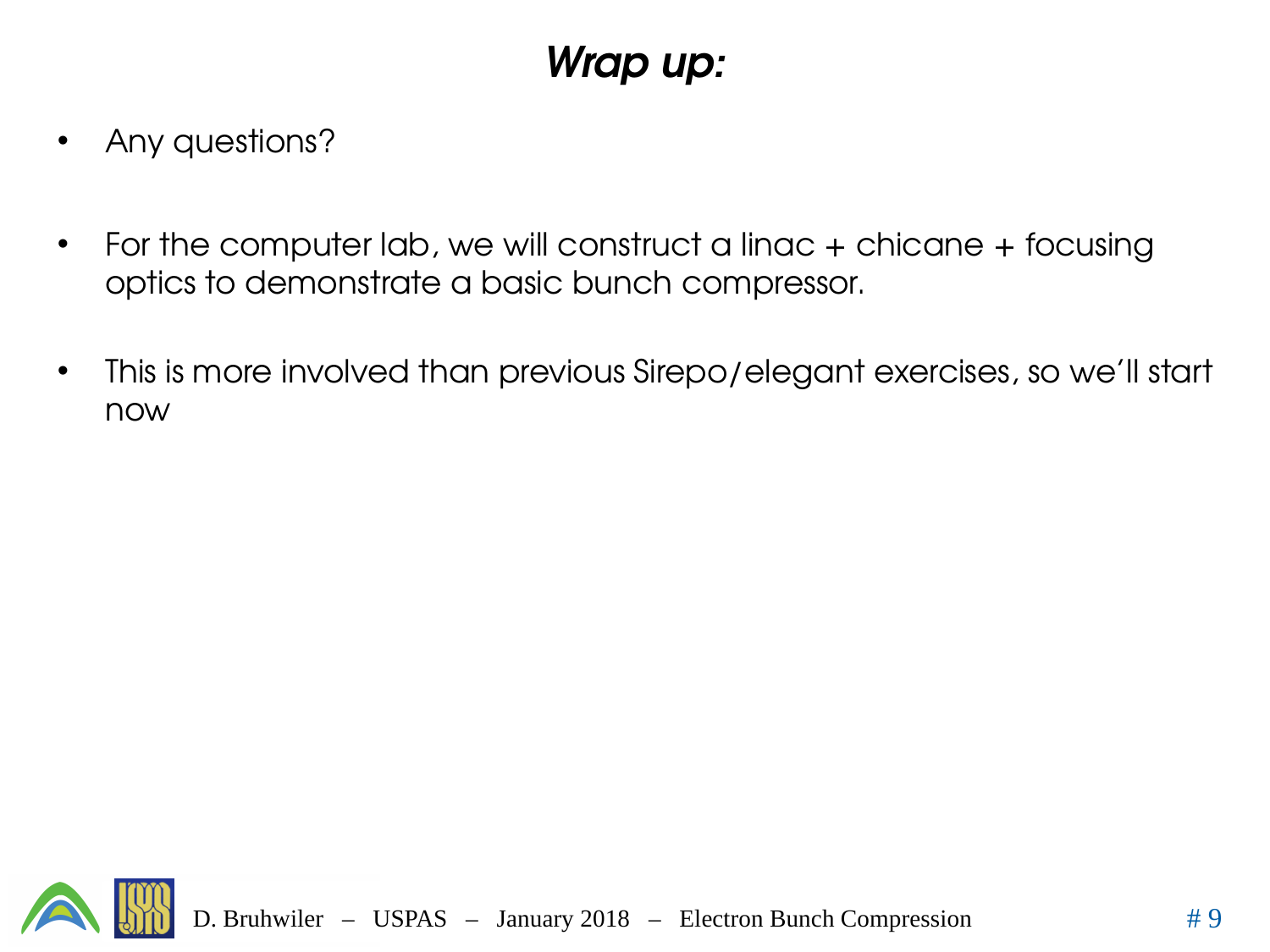

# Wrap up:
Any questions?

For the computer lab, we will construct a linac + chicane + focusing optics to demonstrate a basic bunch compressor.

This is more involved than previous Sirepo/elegant exercises, so we’ll start now